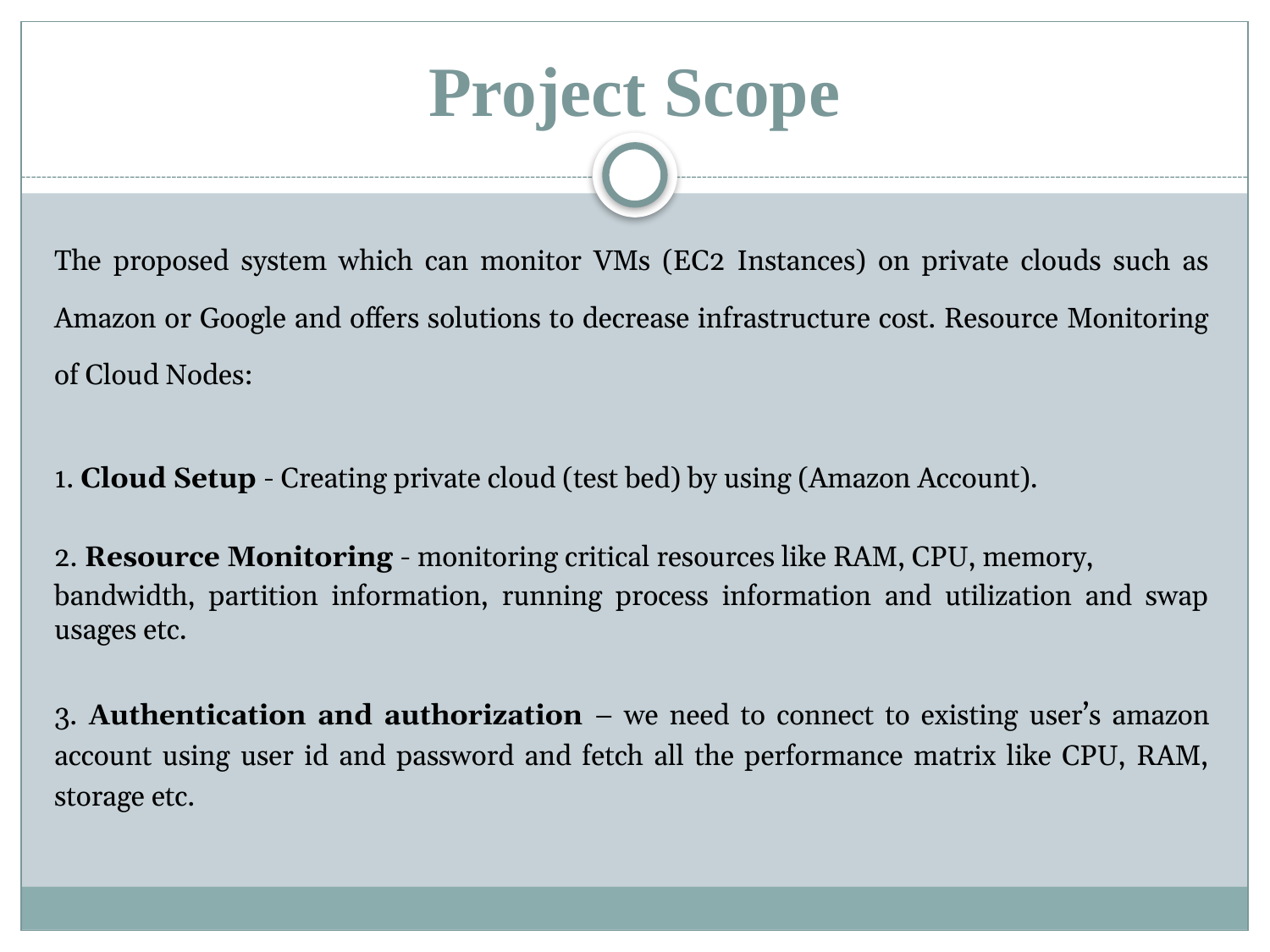

# Project Scope
The proposed system which can monitor VMs (EC2 Instances) on private clouds such as Amazon or Google and offers solutions to decrease infrastructure cost. Resource Monitoring of Cloud Nodes:

1. Cloud Setup - Creating private cloud (test bed) by using (Amazon Account).

2. Resource Monitoring - monitoring critical resources like RAM, CPU, memory,
bandwidth, partition information, running process information and utilization and swap usages etc.

3. Authentication and authorization – we need to connect to existing user’s amazon account using user id and password and fetch all the performance matrix like CPU, RAM, storage etc.